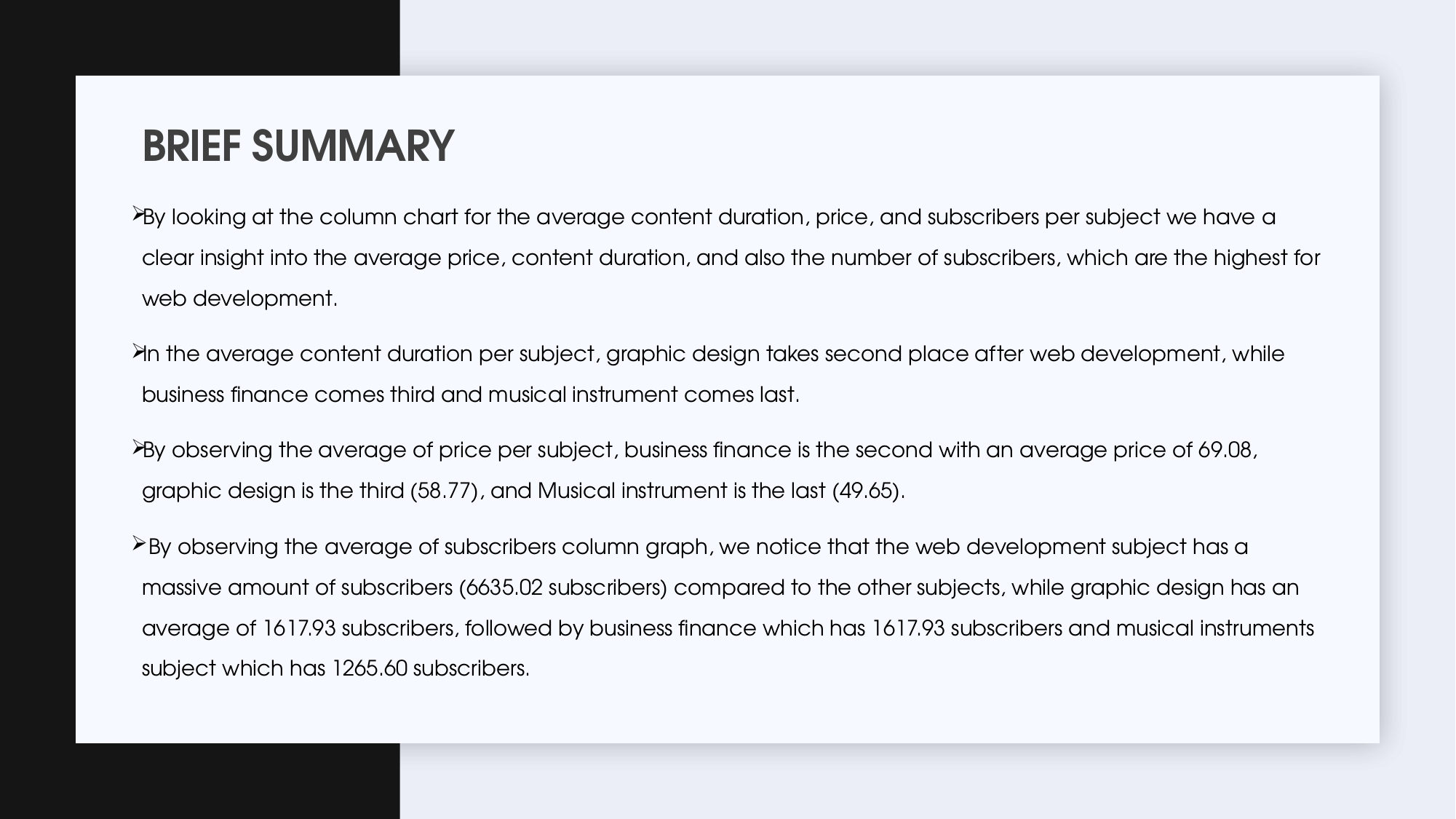

# BRIEF SUMMARY
By looking at the column chart for the average content duration, price, and subscribers per subject we have a clear insight into the average price, content duration, and also the number of subscribers, which are the highest for web development.
In the average content duration per subject, graphic design takes second place after web development, while business finance comes third and musical instrument comes last.
By observing the average of price per subject, business finance is the second with an average price of 69.08, graphic design is the third (58.77), and Musical instrument is the last (49.65).
 By observing the average of subscribers column graph, we notice that the web development subject has a massive amount of subscribers (6635.02 subscribers) compared to the other subjects, while graphic design has an average of 1617.93 subscribers, followed by business finance which has 1617.93 subscribers and musical instruments subject which has 1265.60 subscribers.